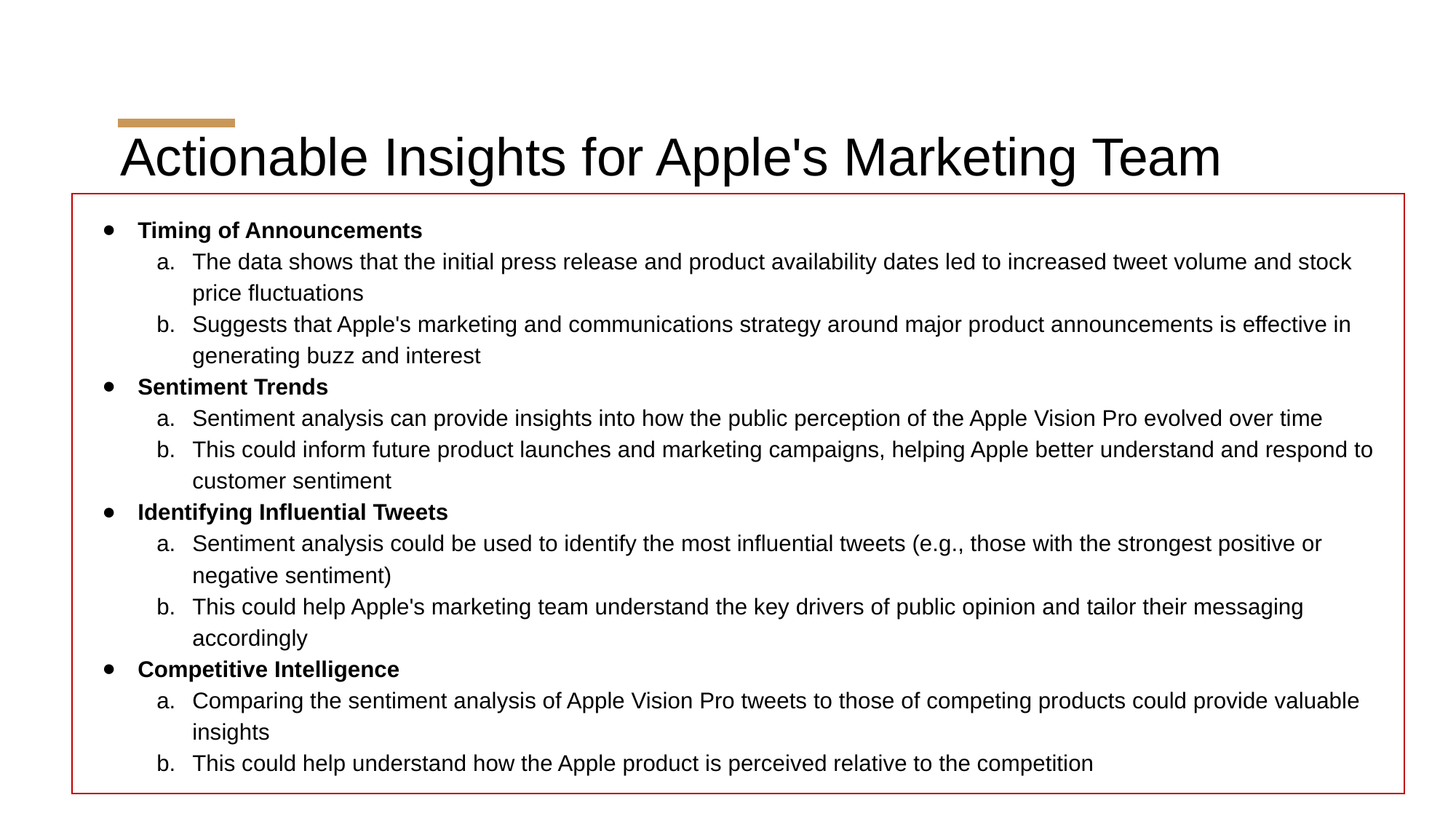

# Actionable Insights for Apple's Marketing Team
Timing of Announcements
The data shows that the initial press release and product availability dates led to increased tweet volume and stock price fluctuations
Suggests that Apple's marketing and communications strategy around major product announcements is effective in generating buzz and interest
Sentiment Trends
Sentiment analysis can provide insights into how the public perception of the Apple Vision Pro evolved over time
This could inform future product launches and marketing campaigns, helping Apple better understand and respond to customer sentiment
Identifying Influential Tweets
Sentiment analysis could be used to identify the most influential tweets (e.g., those with the strongest positive or negative sentiment)
This could help Apple's marketing team understand the key drivers of public opinion and tailor their messaging accordingly
Competitive Intelligence
Comparing the sentiment analysis of Apple Vision Pro tweets to those of competing products could provide valuable insights
This could help understand how the Apple product is perceived relative to the competition